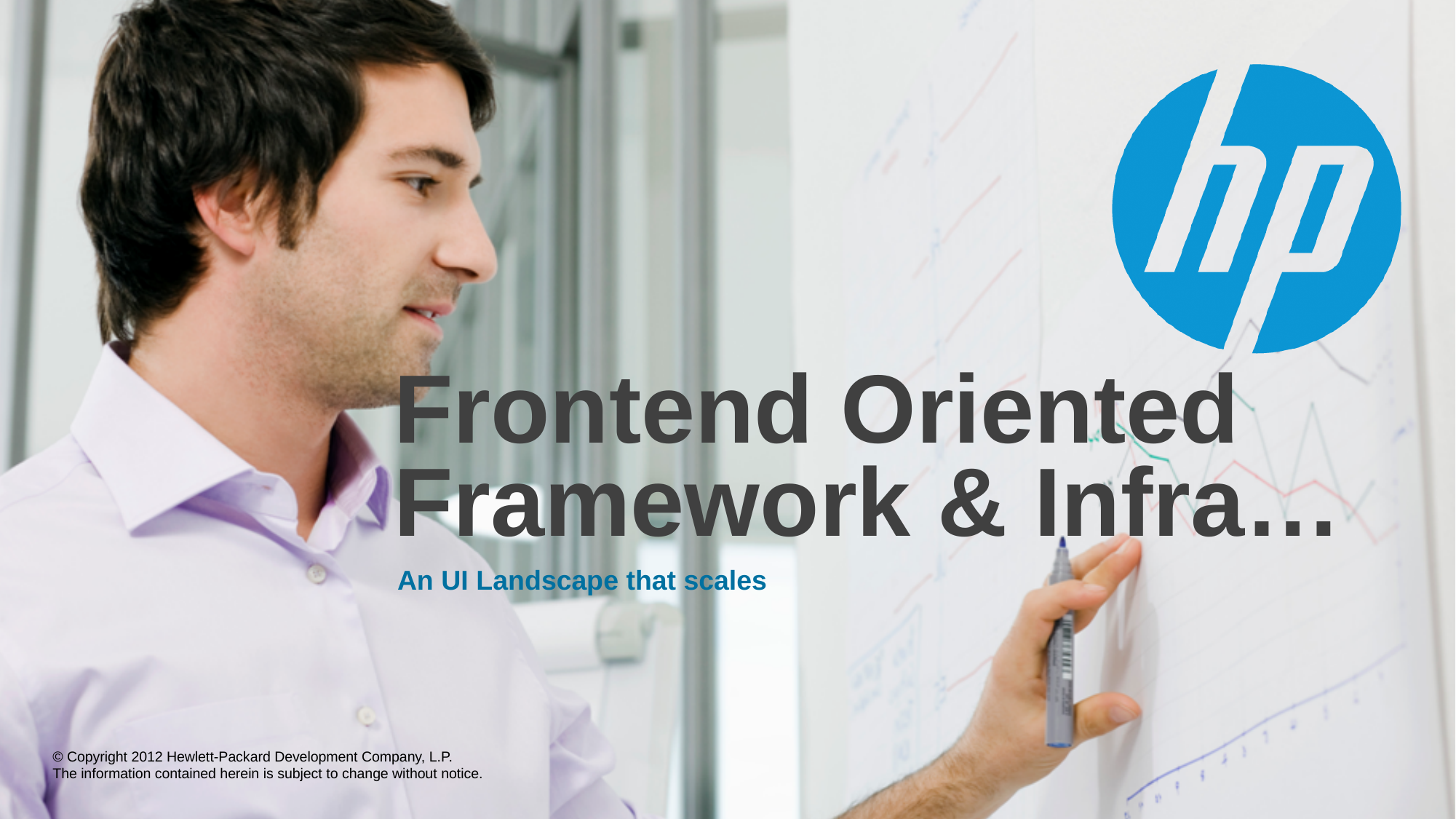

# Frontend Oriented Framework & Infra…
An UI Landscape that scales